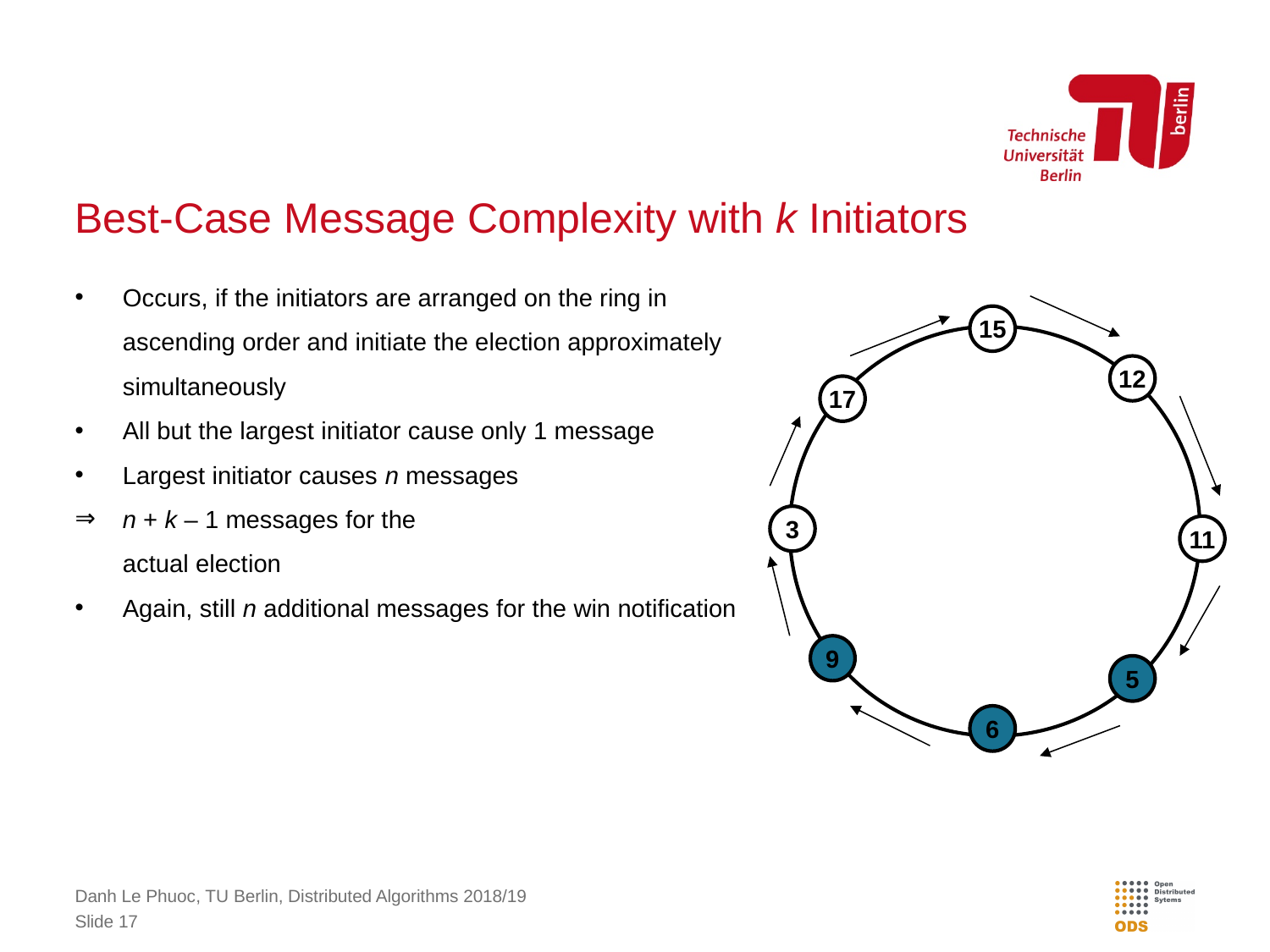

# Best-Case Message Complexity with k Initiators
Occurs, if the initiators are arranged on the ring in ascending order and initiate the election approximately simultaneously
All but the largest initiator cause only 1 message
Largest initiator causes n messages
n + k – 1 messages for the
actual election
Again, still n additional messages for the win notification

15

12
17

3
11

9
5

6

Danh Le Phuoc, TU Berlin, Distributed Algorithms 2018/19
Slide 17